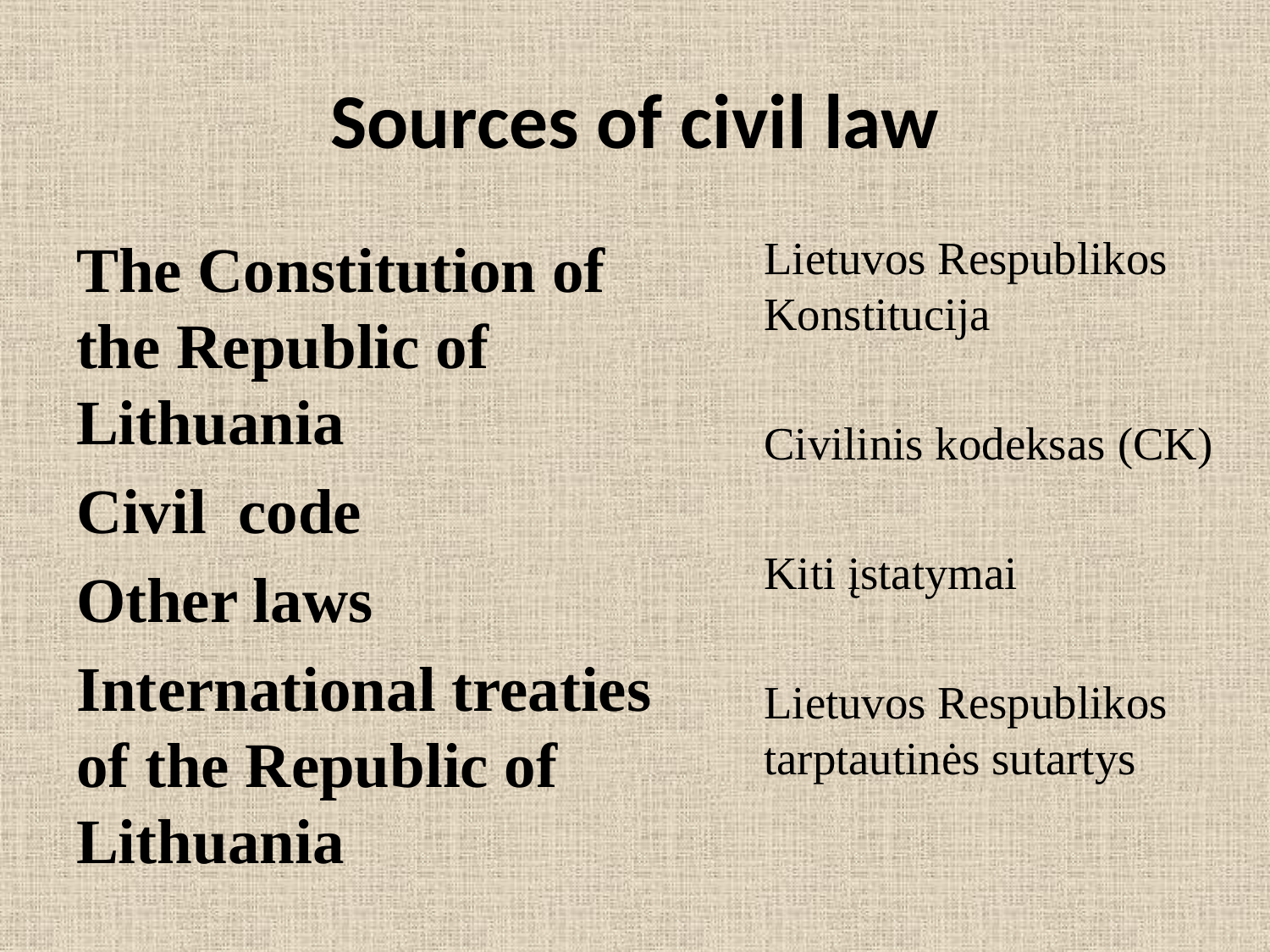

# Sources of civil law
The Constitution of the Republic of Lithuania
Civil  code
Other laws
International treaties of the Republic of Lithuania

Lietuvos Respublikos Konstitucija

Civilinis kodeksas (CK)

Kiti įstatymai

Lietuvos Respublikos tarptautinės sutartys